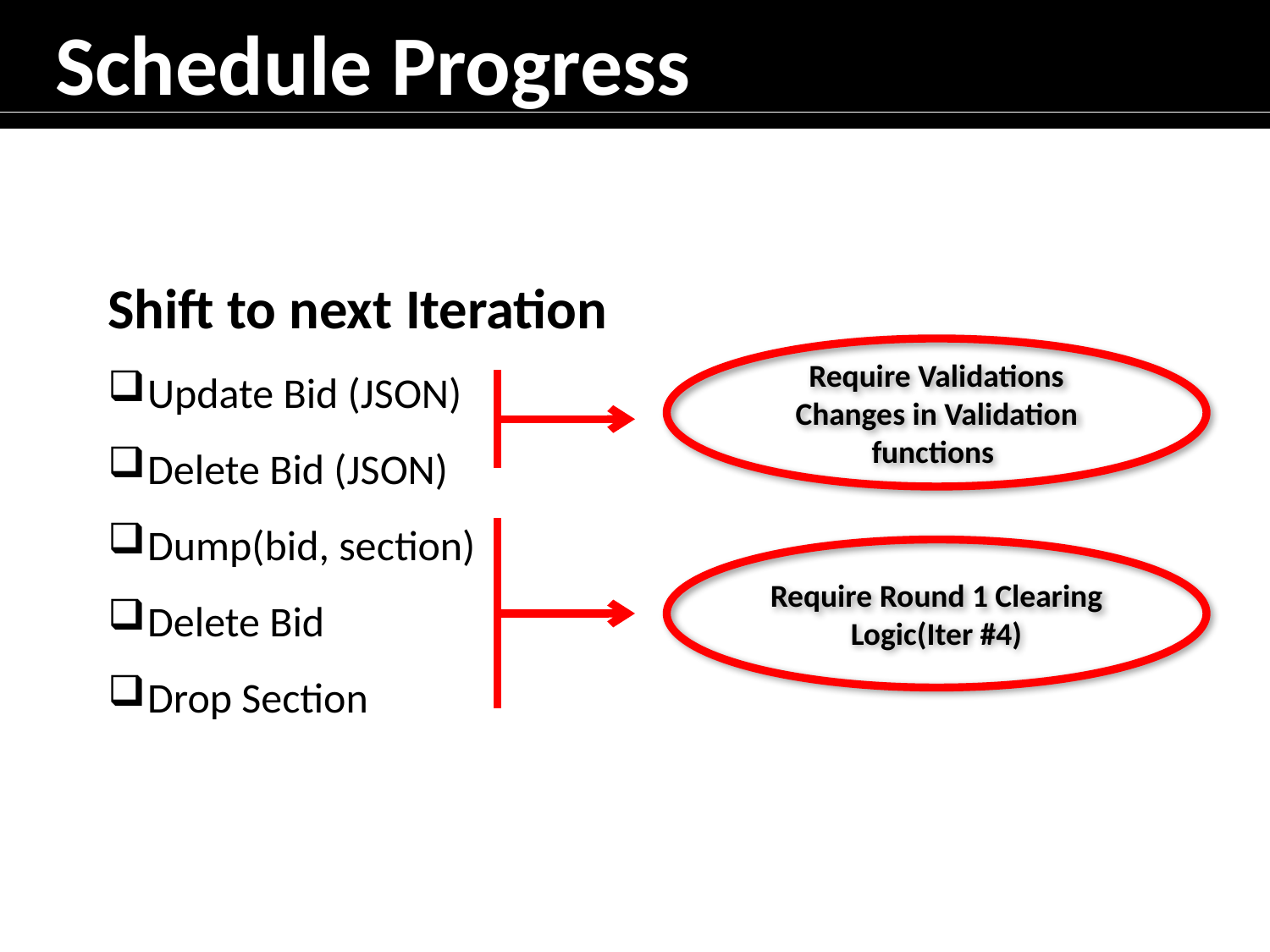

# Schedule Progress

Shift to next Iteration
Update Bid (JSON)
Delete Bid (JSON)
Dump(bid, section)
Delete Bid
Drop Section
Require Validations
Changes in Validation functions
Require Round 1 Clearing Logic(Iter #4)